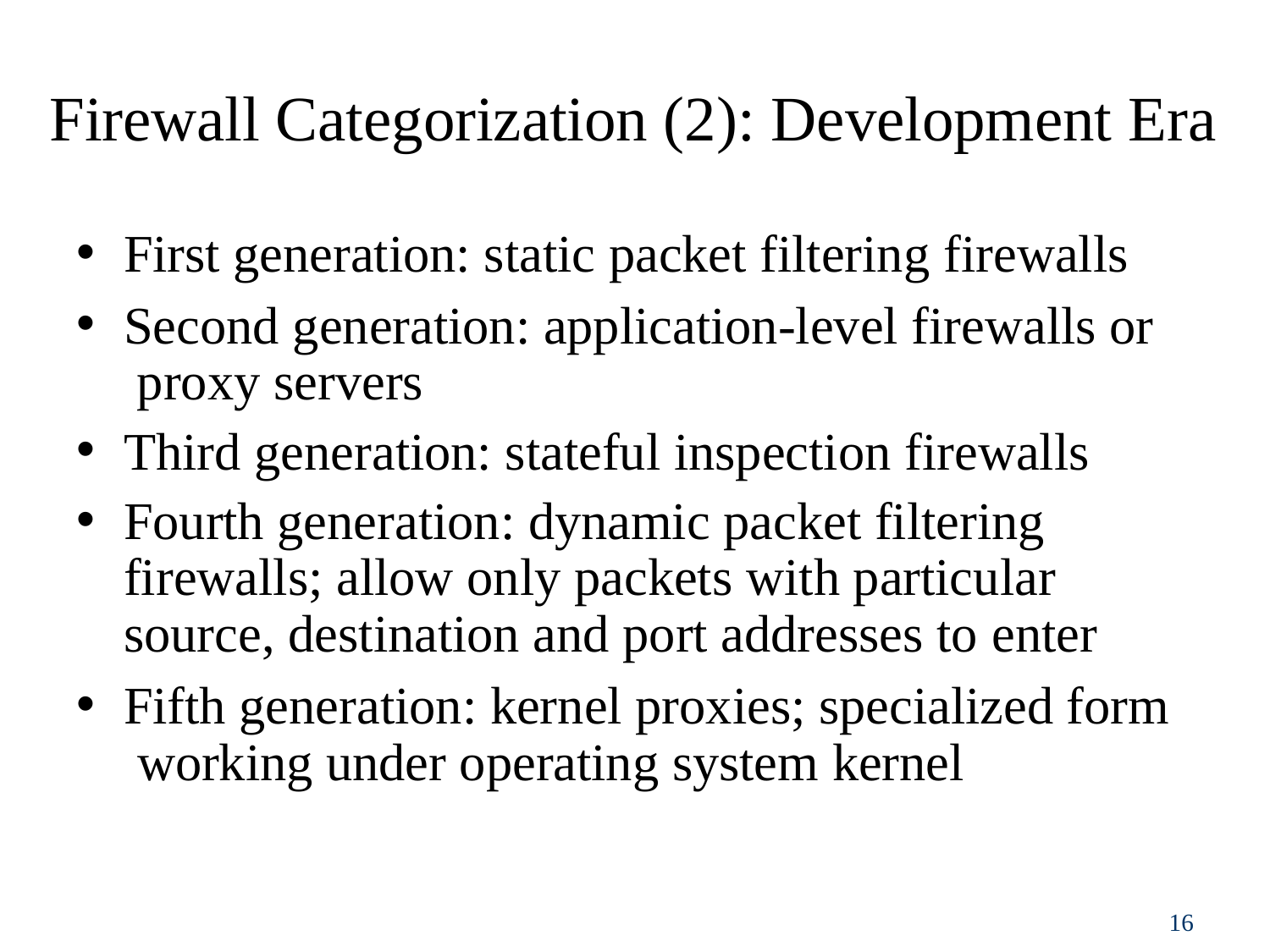

# Firewall Categorization (2): Development Era
First generation: static packet filtering firewalls
Second generation: application-level firewalls or  proxy servers
Third generation: stateful inspection firewalls
Fourth generation: dynamic packet filtering  firewalls; allow only packets with particular  source, destination and port addresses to enter
Fifth generation: kernel proxies; specialized form  working under operating system kernel
16